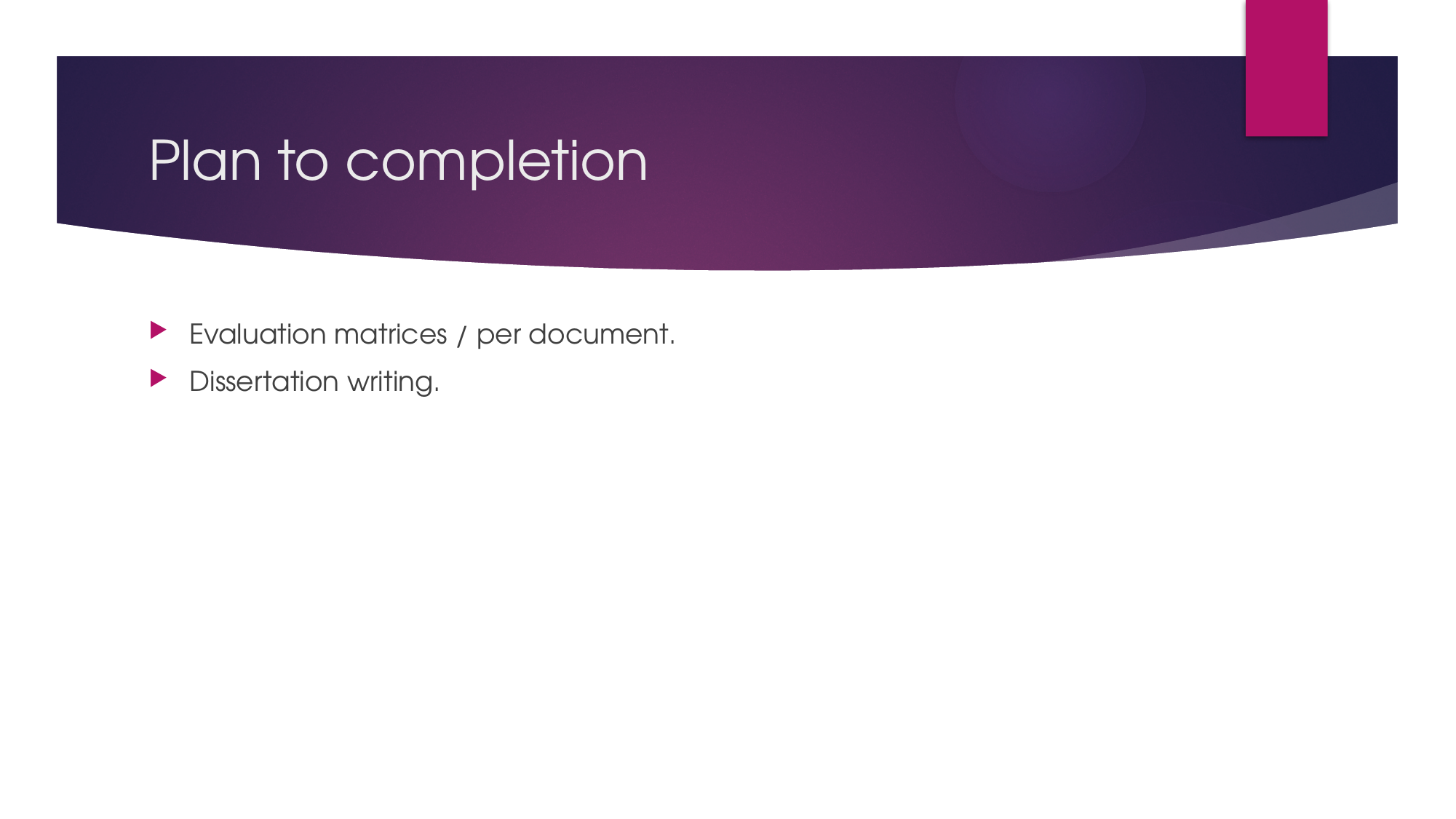

# Plan to completion
Evaluation matrices / per document.
Dissertation writing.